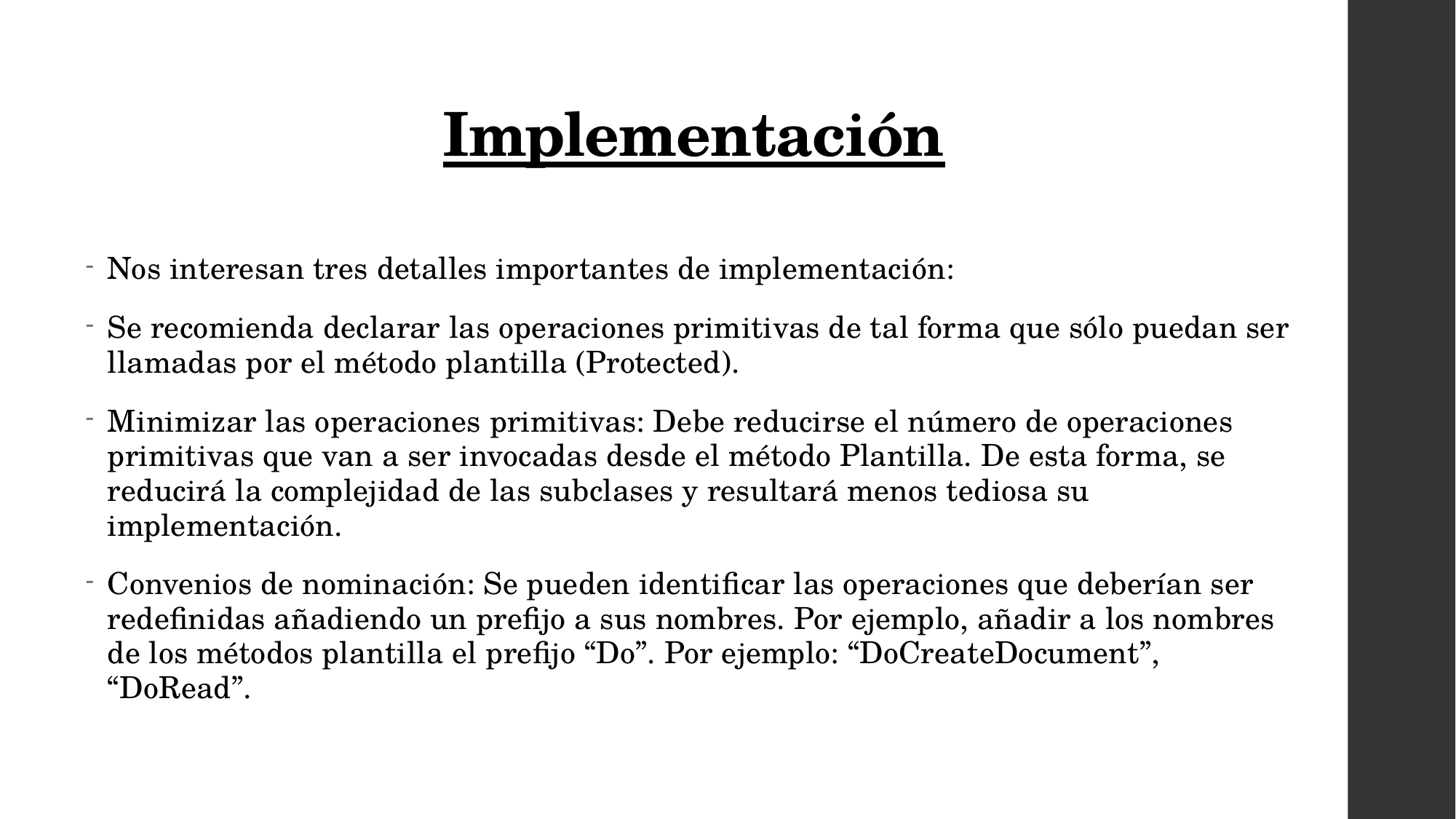

# Implementación

Nos interesan tres detalles importantes de implementación:
Se recomienda declarar las operaciones primitivas de tal forma que sólo puedan ser llamadas por el método plantilla (Protected).
Minimizar las operaciones primitivas: Debe reducirse el número de operaciones primitivas que van a ser invocadas desde el método Plantilla. De esta forma, se reducirá la complejidad de las subclases y resultará menos tediosa su implementación.
Convenios de nominación: Se pueden identificar las operaciones que deberían ser redefinidas añadiendo un prefijo a sus nombres. Por ejemplo, añadir a los nombres de los métodos plantilla el prefijo “Do”. Por ejemplo: “DoCreateDocument”, “DoRead”.